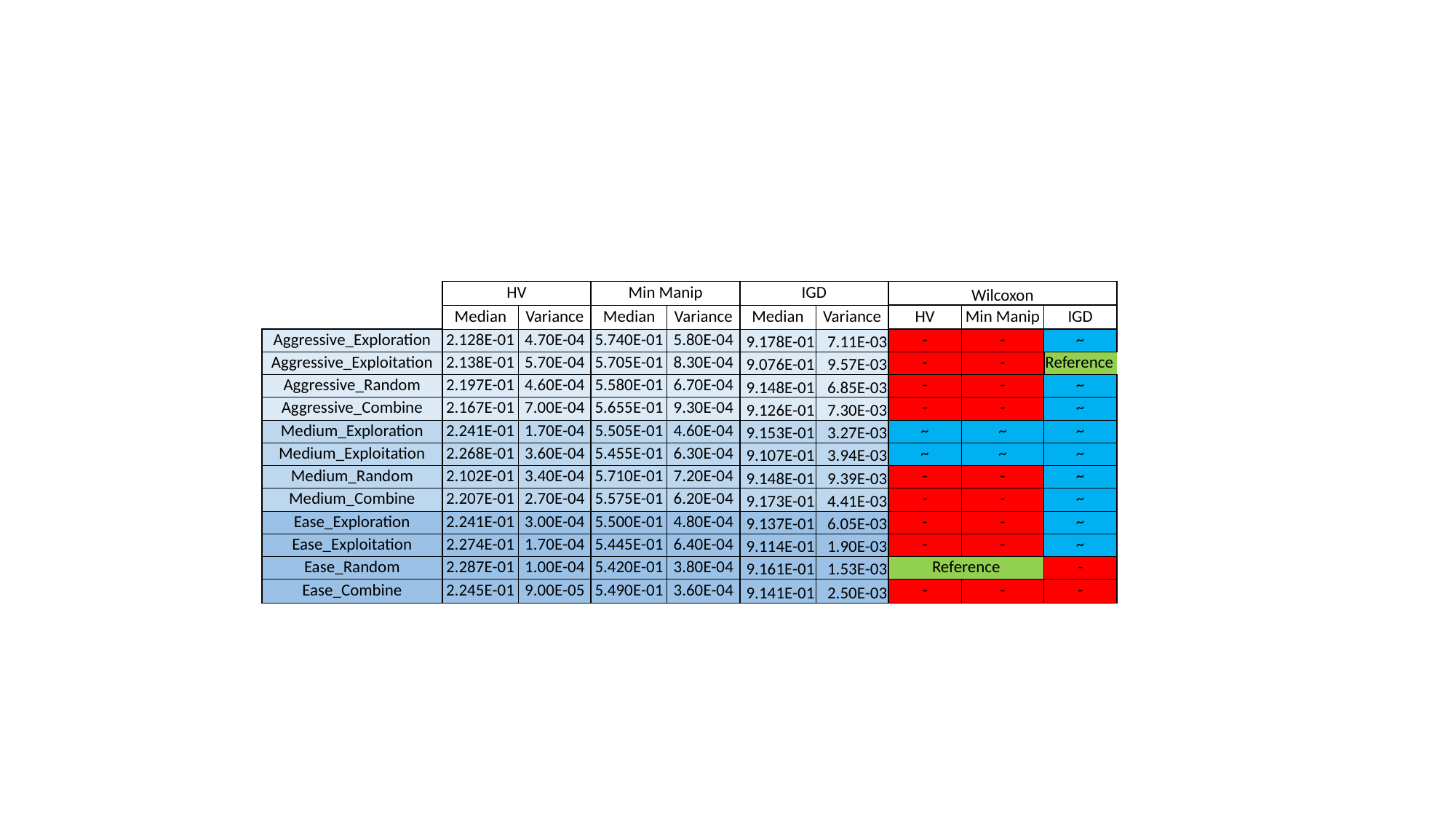

#
|  | HV |  | Min Manip |  | IGD |  | Wilcoxon |  |  |
| --- | --- | --- | --- | --- | --- | --- | --- | --- | --- |
|  | Median | Variance | Median | Variance | Median | Variance | HV | Min Manip | IGD |
| Aggressive\_Exploration | 2.128E-01 | 4.70E-04 | 5.740E-01 | 5.80E-04 | 9.178E-01 | 7.11E-03 | - | - | ~ |
| Aggressive\_Exploitation | 2.138E-01 | 5.70E-04 | 5.705E-01 | 8.30E-04 | 9.076E-01 | 9.57E-03 | - | - | Reference |
| Aggressive\_Random | 2.197E-01 | 4.60E-04 | 5.580E-01 | 6.70E-04 | 9.148E-01 | 6.85E-03 | - | - | ~ |
| Aggressive\_Combine | 2.167E-01 | 7.00E-04 | 5.655E-01 | 9.30E-04 | 9.126E-01 | 7.30E-03 | - | - | ~ |
| Medium\_Exploration | 2.241E-01 | 1.70E-04 | 5.505E-01 | 4.60E-04 | 9.153E-01 | 3.27E-03 | ~ | ~ | ~ |
| Medium\_Exploitation | 2.268E-01 | 3.60E-04 | 5.455E-01 | 6.30E-04 | 9.107E-01 | 3.94E-03 | ~ | ~ | ~ |
| Medium\_Random | 2.102E-01 | 3.40E-04 | 5.710E-01 | 7.20E-04 | 9.148E-01 | 9.39E-03 | - | - | ~ |
| Medium\_Combine | 2.207E-01 | 2.70E-04 | 5.575E-01 | 6.20E-04 | 9.173E-01 | 4.41E-03 | - | - | ~ |
| Ease\_Exploration | 2.241E-01 | 3.00E-04 | 5.500E-01 | 4.80E-04 | 9.137E-01 | 6.05E-03 | - | - | ~ |
| Ease\_Exploitation | 2.274E-01 | 1.70E-04 | 5.445E-01 | 6.40E-04 | 9.114E-01 | 1.90E-03 | - | - | ~ |
| Ease\_Random | 2.287E-01 | 1.00E-04 | 5.420E-01 | 3.80E-04 | 9.161E-01 | 1.53E-03 | Reference |  | - |
| Ease\_Combine | 2.245E-01 | 9.00E-05 | 5.490E-01 | 3.60E-04 | 9.141E-01 | 2.50E-03 | - | - | - |